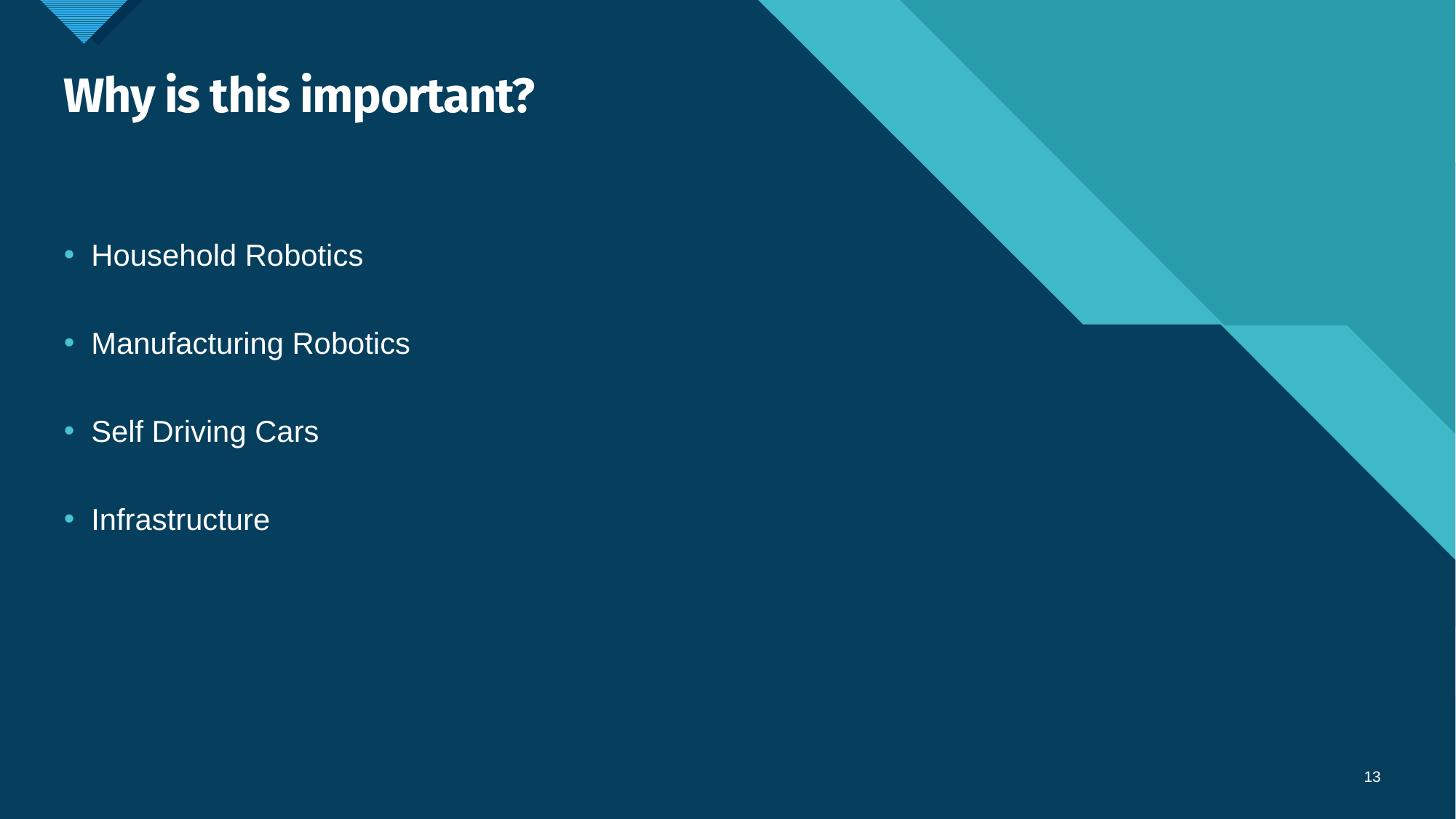

# Why is this important?
Household Robotics
Manufacturing Robotics
Self Driving Cars
Infrastructure
13